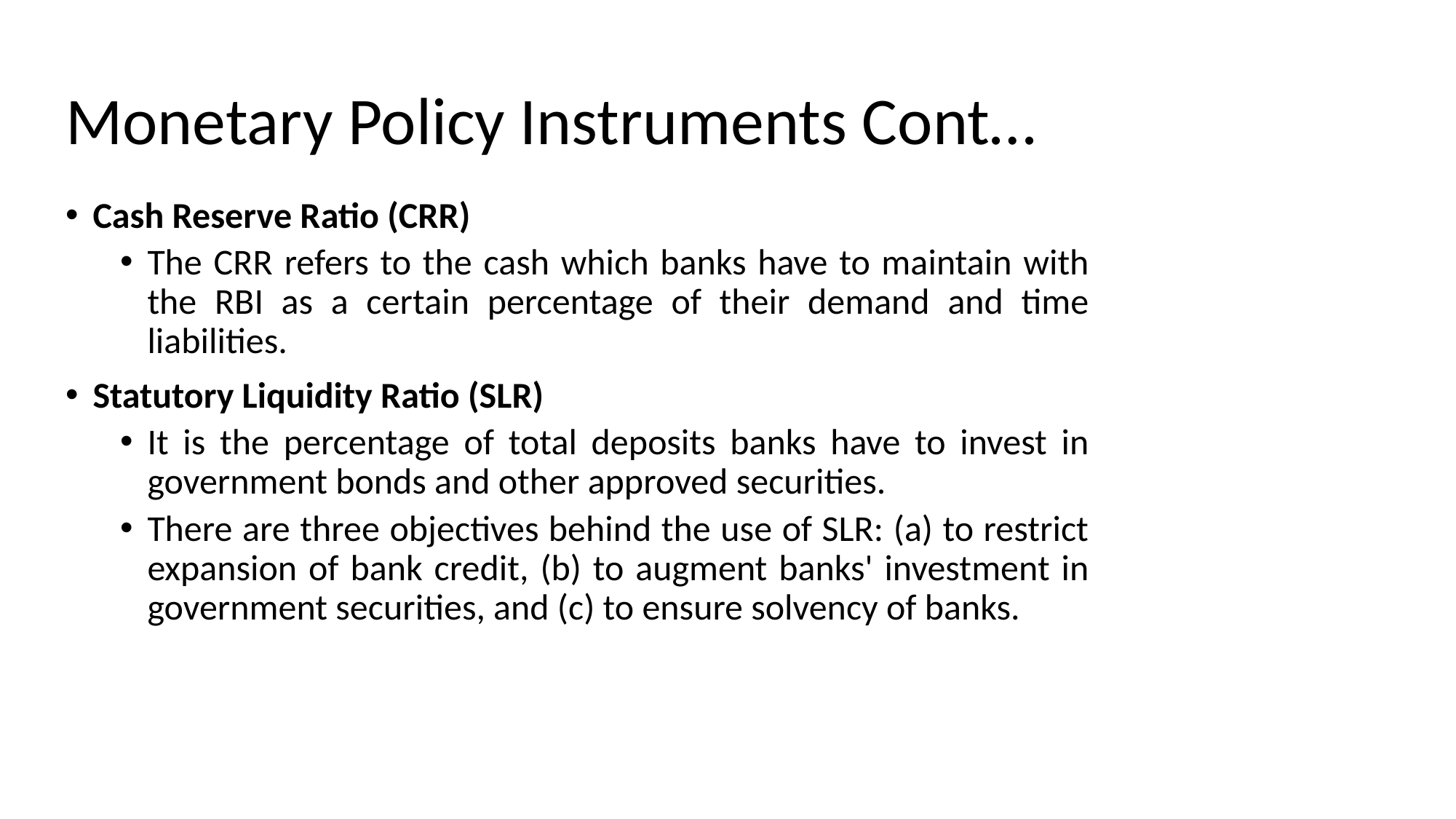

# Monetary Policy Instruments Cont…
Cash Reserve Ratio (CRR)
The CRR refers to the cash which banks have to maintain with the RBI as a certain percentage of their demand and time liabilities.
Statutory Liquidity Ratio (SLR)
It is the percentage of total deposits banks have to invest in government bonds and other approved securities.
There are three objectives behind the use of SLR: (a) to restrict expansion of bank credit, (b) to augment banks' investment in government securities, and (c) to ensure solvency of banks.